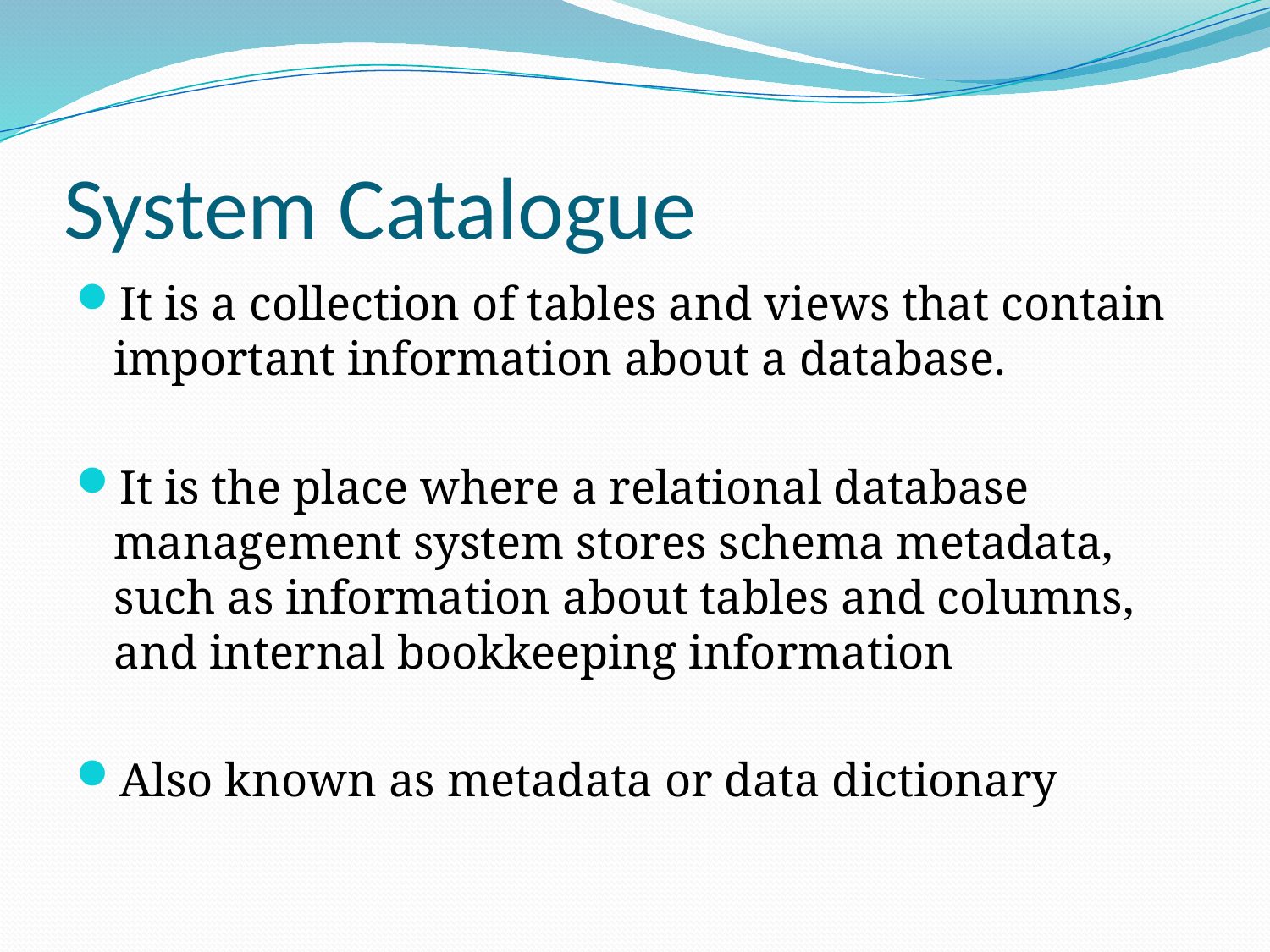

# System Catalogue
It is a collection of tables and views that contain important information about a database.

It is the place where a relational database management system stores schema metadata, such as information about tables and columns, and internal bookkeeping information

Also known as metadata or data dictionary